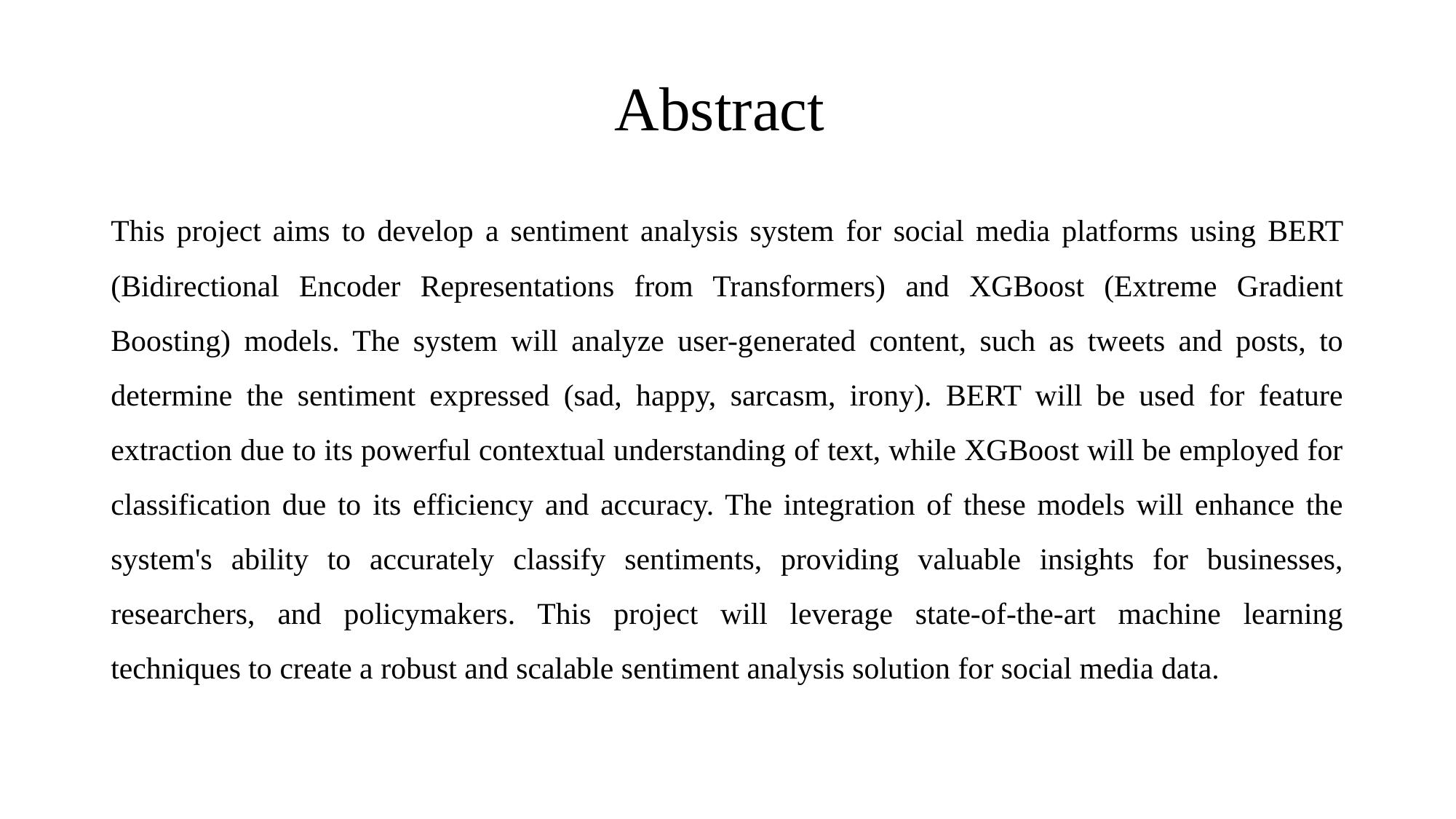

# Abstract
This project aims to develop a sentiment analysis system for social media platforms using BERT (Bidirectional Encoder Representations from Transformers) and XGBoost (Extreme Gradient Boosting) models. The system will analyze user-generated content, such as tweets and posts, to determine the sentiment expressed (sad, happy, sarcasm, irony). BERT will be used for feature extraction due to its powerful contextual understanding of text, while XGBoost will be employed for classification due to its efficiency and accuracy. The integration of these models will enhance the system's ability to accurately classify sentiments, providing valuable insights for businesses, researchers, and policymakers. This project will leverage state-of-the-art machine learning techniques to create a robust and scalable sentiment analysis solution for social media data.